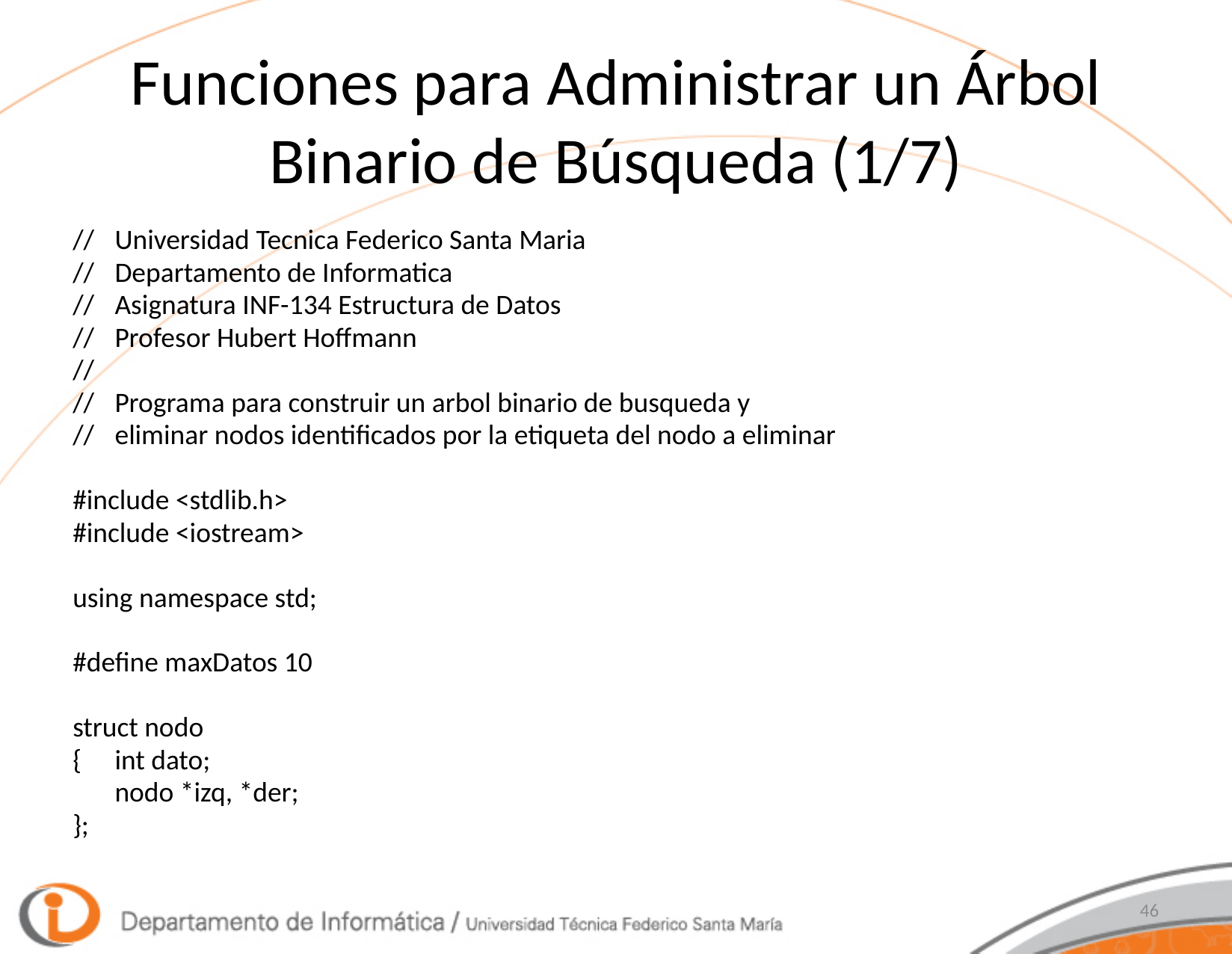

# Funciones para Administrar un Árbol Binario de Búsqueda (1/7)
//	Universidad Tecnica Federico Santa Maria
//	Departamento de Informatica
//	Asignatura INF-134 Estructura de Datos
//	Profesor Hubert Hoffmann
//
//	Programa para construir un arbol binario de busqueda y
//	eliminar nodos identificados por la etiqueta del nodo a eliminar

#include <stdlib.h>
#include <iostream>

using namespace std;

#define maxDatos 10

struct nodo
{	int dato;
	nodo *izq, *der;
};
46